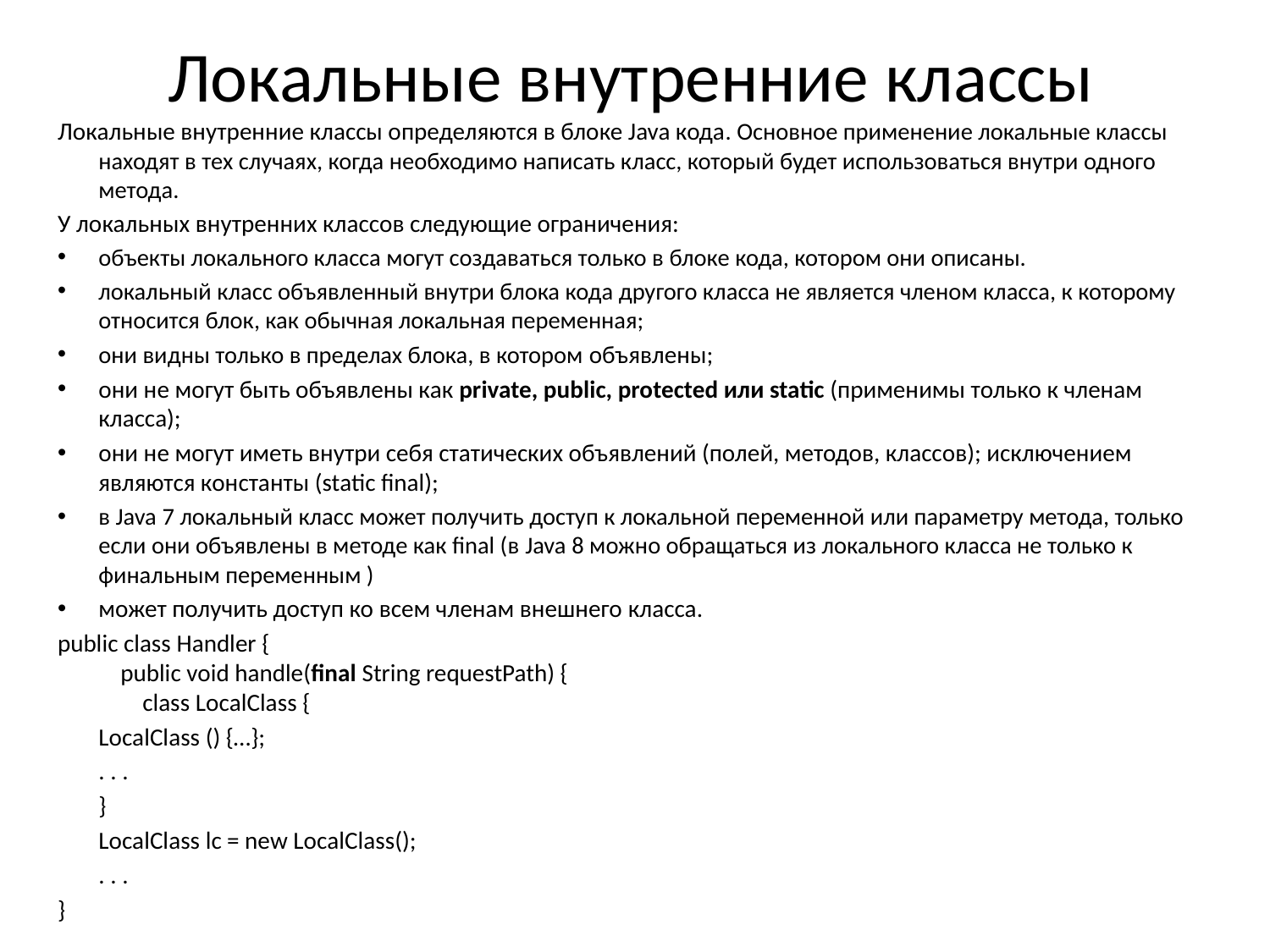

# Локальные внутренние классы
Локальные внутренние классы определяются в блоке Java кода. Основное применение локальные классы находят в тех случаях, когда необходимо написать класс, который будет использоваться внутри одного метода.
У локальных внутренних классов следующие ограничения:
объекты локального класса могут создаваться только в блоке кода, котором они описаны.
локальный класс объявленный внутри блока кода другого класса не является членом класса, к которому относится блок, как обычная локальная переменная;
они видны только в пределах блока, в котором объявлены;
они не могут быть объявлены как private, public, protected или static (применимы только к членам класса);
они не могут иметь внутри себя статических объявлений (полей, методов, классов); исключением являются константы (static final);
в Java 7 локальный класс может получить доступ к локальной переменной или параметру метода, только если они объявлены в методе как final (в Java 8 можно обращаться из локального класса не только к финальным переменным )
может получить доступ ко всем членам внешнего класса.
public class Handler { 
    public void handle(final String requestPath) { 
        class LocalClass {
			LocalClass () {…};
			. . .
			}
		LocalClass lc = new LocalClass();
			. . .
}